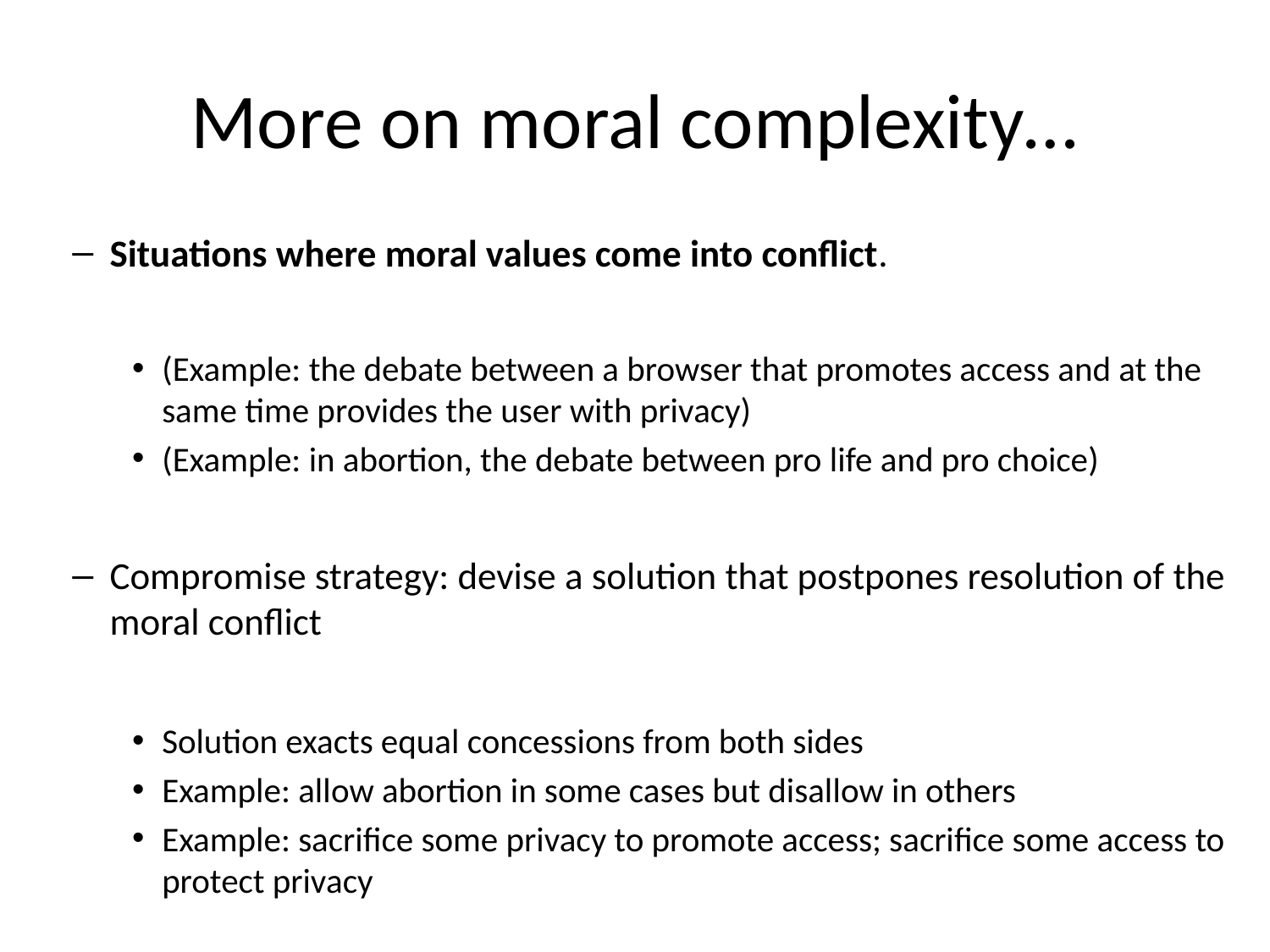

# More on moral complexity…
Situations where moral values come into conflict.

(Example: the debate between a browser that promotes access and at the same time provides the user with privacy)
(Example: in abortion, the debate between pro life and pro choice)

Compromise strategy: devise a solution that postpones resolution of the moral conflict

Solution exacts equal concessions from both sides
Example: allow abortion in some cases but disallow in others
Example: sacrifice some privacy to promote access; sacrifice some access to protect privacy